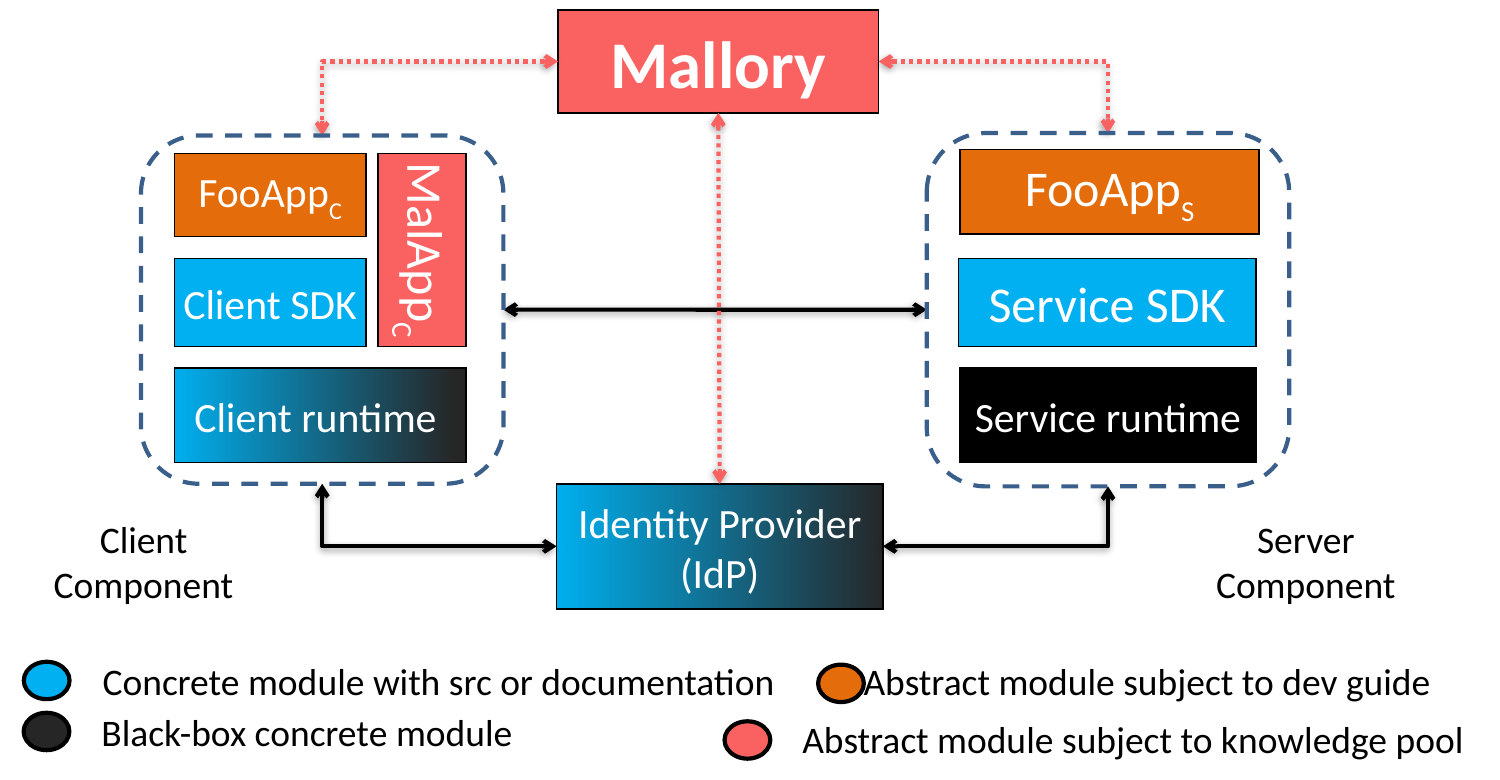

Mallory

FooAppS
FooAppC
MalAppC
Client SDK
Service SDK
Client runtime
Service runtime
Identity Provider (IdP)
Client
Component
Server
Component
Concrete module with src or documentation
Abstract module subject to dev guide

Black-box concrete module

Abstract module subject to knowledge pool